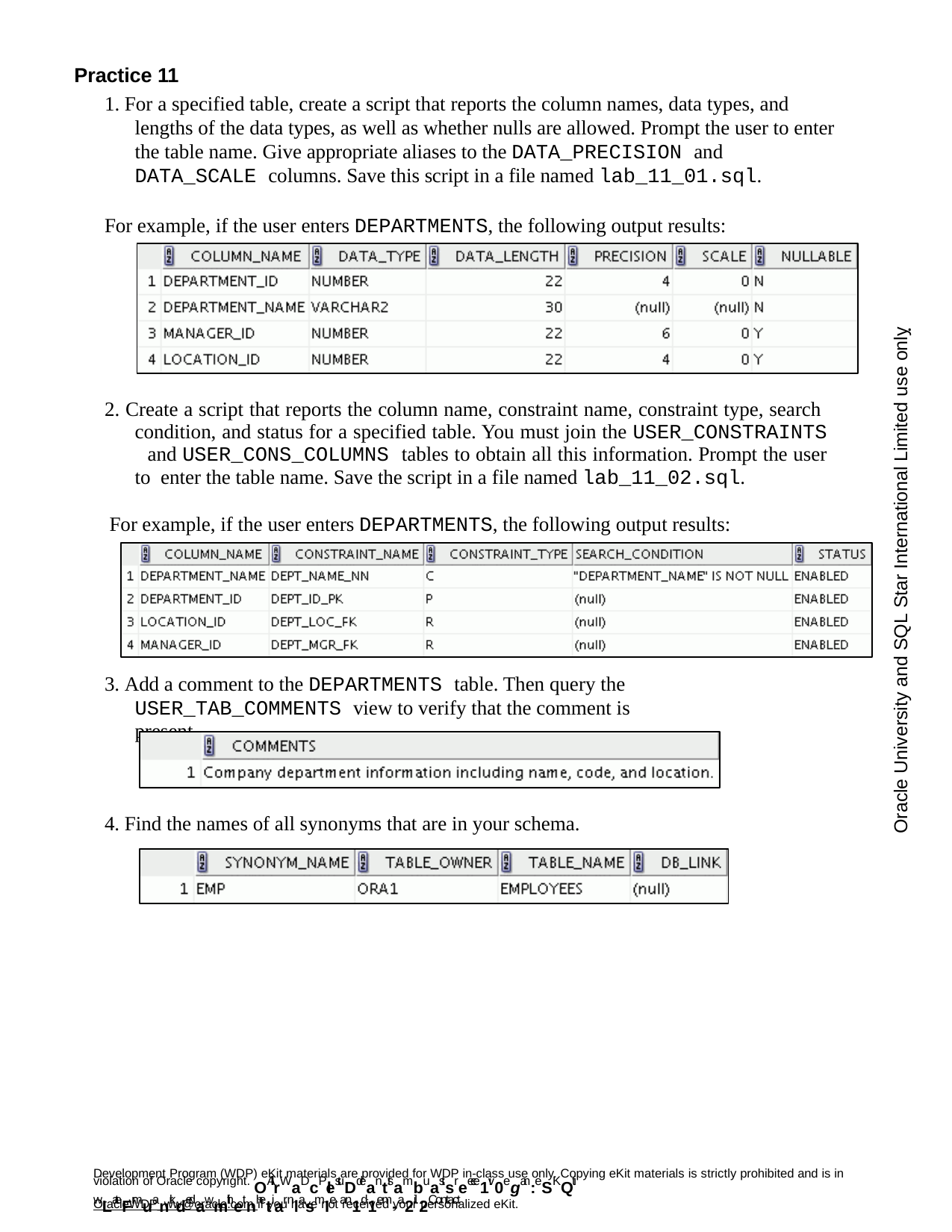

Practice 11
1. For a specified table, create a script that reports the column names, data types, and  lengths of the data types, as well as whether nulls are allowed. Prompt the user to enter  the table name. Give appropriate aliases to the DATA_PRECISION and  DATA_SCALE columns. Save this script in a file named lab_11_01.sql.

For example, if the user enters DEPARTMENTS, the following output results:

Oracle University and SQL Star International Limited use onlyฺ
2. Create a script that reports the column name, constraint name, constraint type, search  condition, and status for a specified table. You must join the USER_CONSTRAINTS  and USER_CONS_COLUMNS tables to obtain all this information. Prompt the user to  enter the table name. Save the script in a file named lab_11_02.sql.

For example, if the user enters DEPARTMENTS, the following output results:

3. Add a comment to the DEPARTMENTS table. Then query the
USER_TAB_COMMENTS view to verify that the comment is present.

4. Find the names of all synonyms that are in your schema.

Development Program (WDP) eKit materials are provided for WDP in-class use only. Copying eKit materials is strictly prohibited and is in
violation of Oracle copyright. OAllrWaDcPlestuDdeanttsambuastsreece1iv0egan: eSKQit wLateFrmuanrkdedawmithetnhetiar nlasmIe an1d1em-a2il.2Contact
OracleWDP_ww@oracle.com if you have not received your personalized eKit.